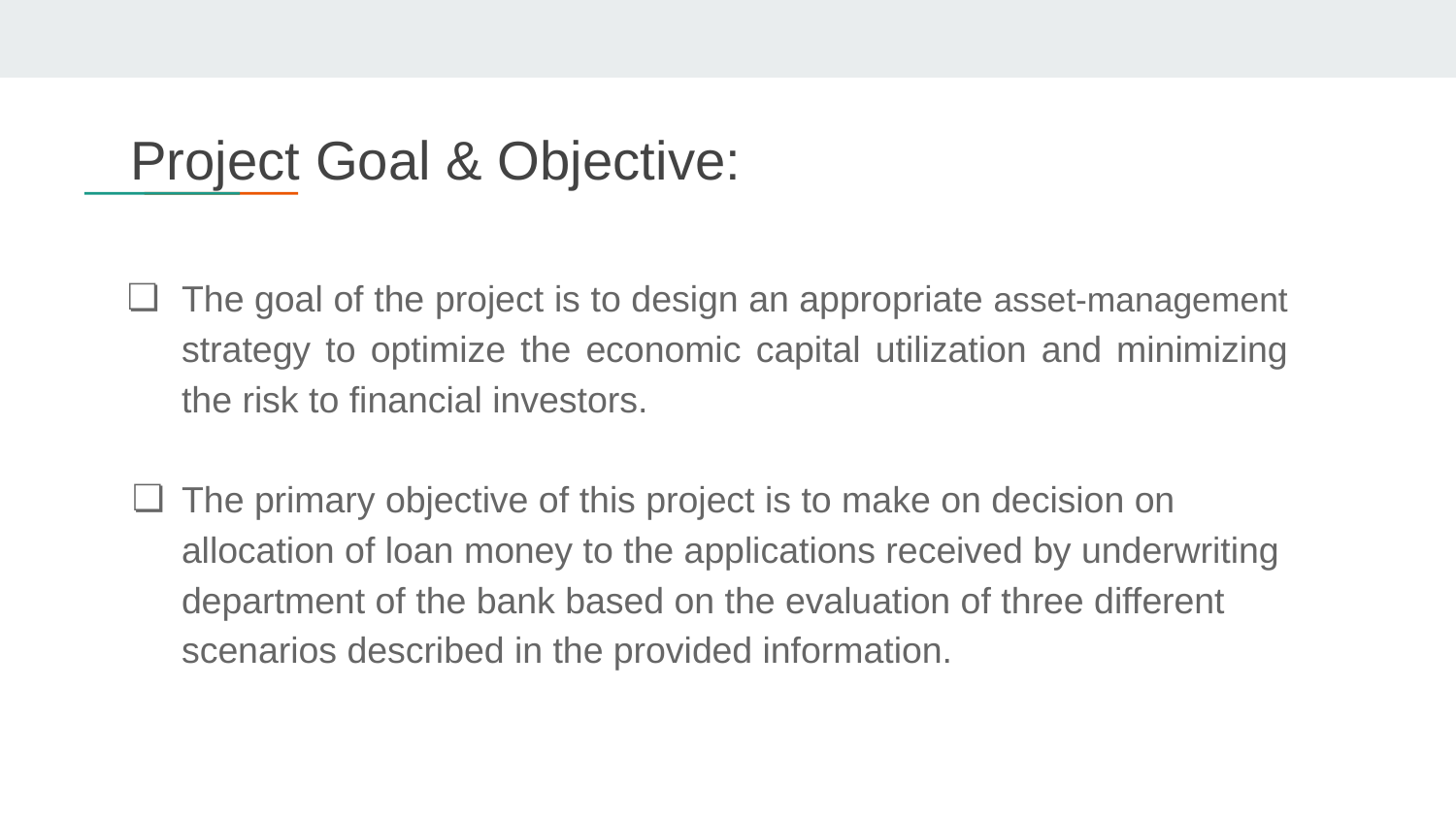

# Project Goal & Objective:
The goal of the project is to design an appropriate asset-management strategy to optimize the economic capital utilization and minimizing the risk to financial investors.

The primary objective of this project is to make on decision on allocation of loan money to the applications received by underwriting department of the bank based on the evaluation of three different scenarios described in the provided information.